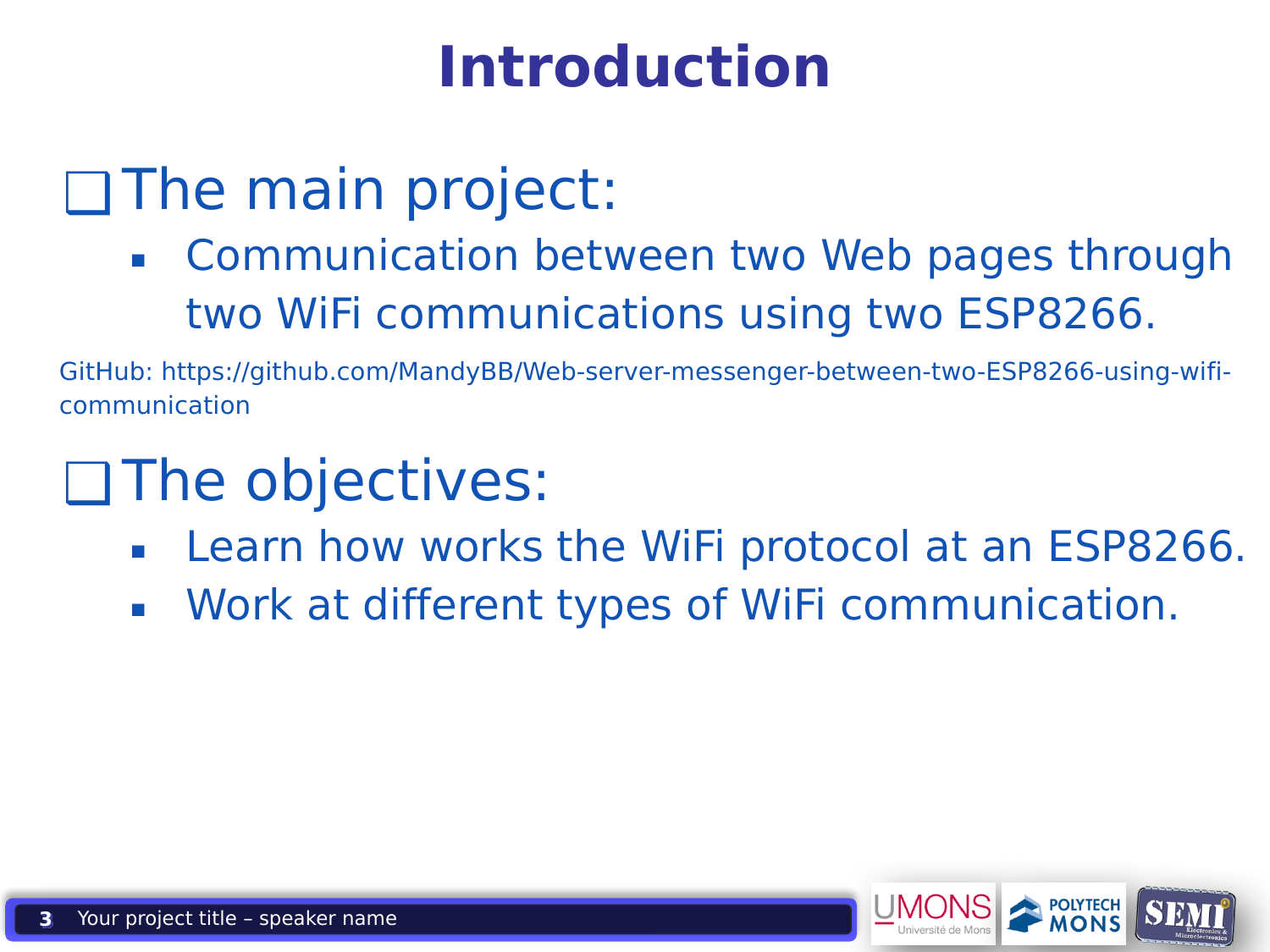

# Introduction
The main project:
Communication between two Web pages through two WiFi communications using two ESP8266.
GitHub: https://github.com/MandyBB/Web-server-messenger-between-two-ESP8266-using-wifi-communication
The objectives:
Learn how works the WiFi protocol at an ESP8266.
Work at different types of WiFi communication.

3